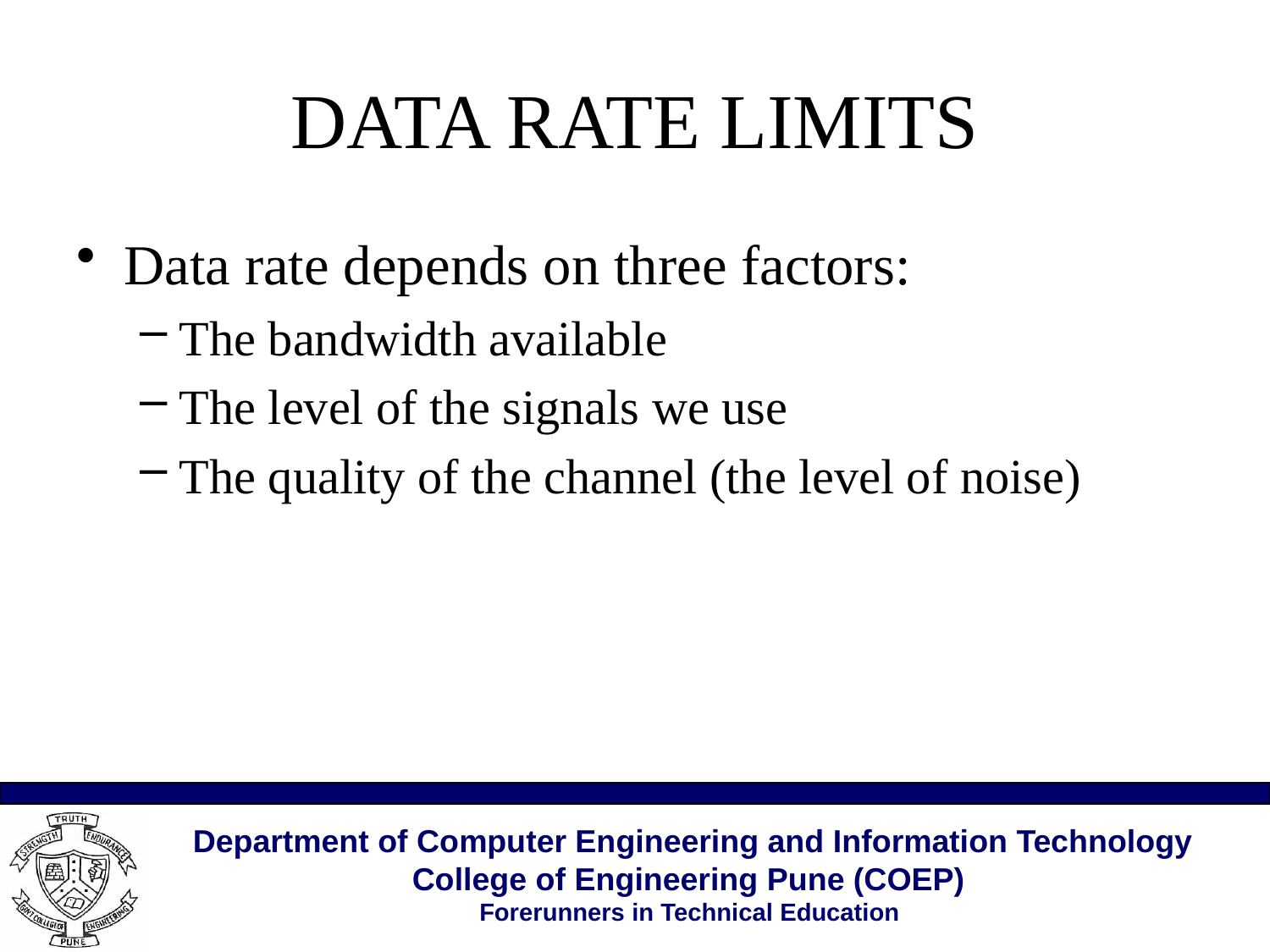

# DATA RATE LIMITS
Data rate depends on three factors:
The bandwidth available
The level of the signals we use
The quality of the channel (the level of noise)